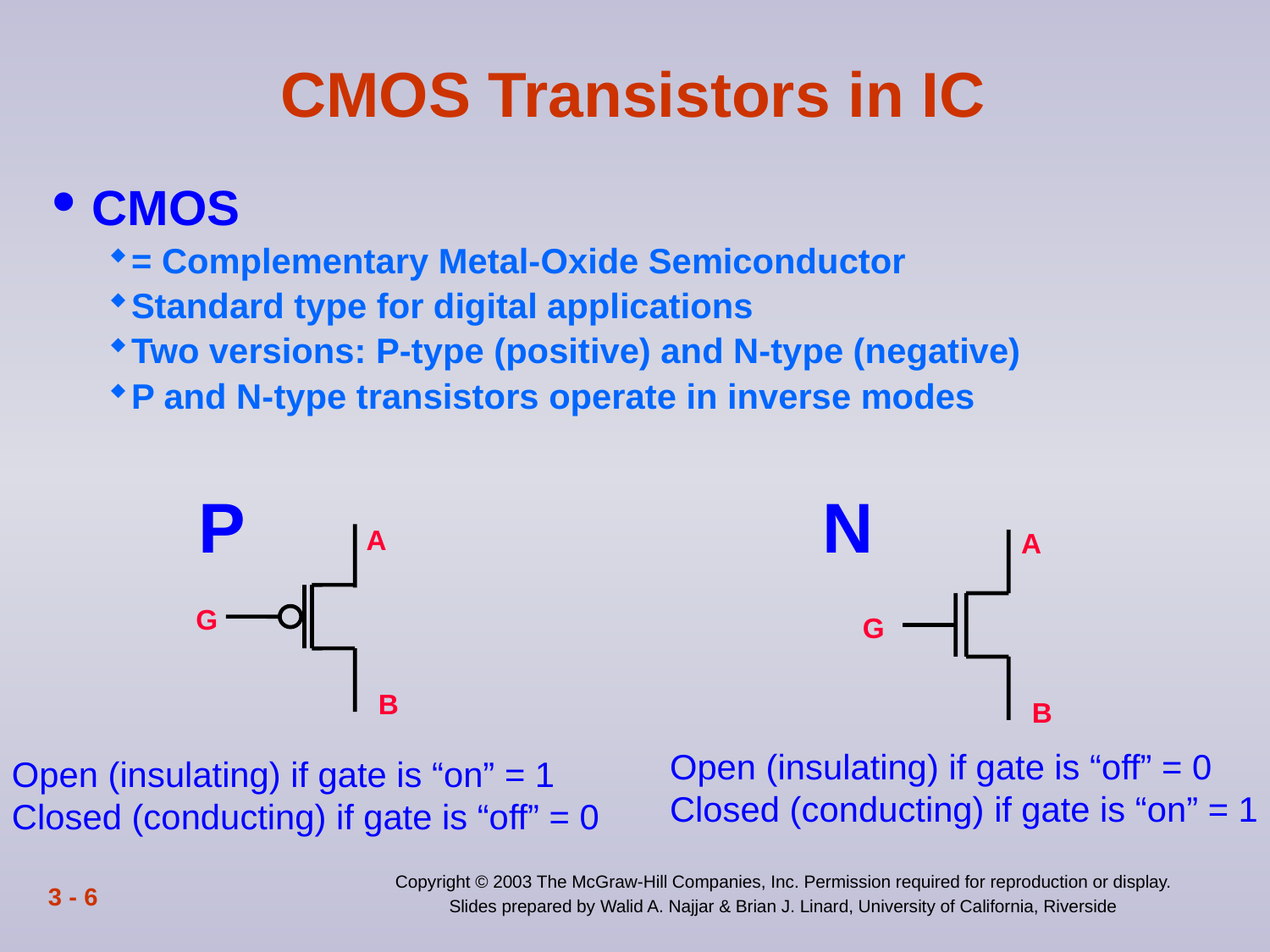

# CMOS Transistors in IC
CMOS
= Complementary Metal-Oxide Semiconductor
Standard type for digital applications
Two versions: P-type (positive) and N-type (negative)
P and N-type transistors operate in inverse modes
P
N
A

G

B
A

G

B
Open (insulating) if gate is “off” = 0
Closed (conducting) if gate is “on” = 1
Open (insulating) if gate is “on” = 1
Closed (conducting) if gate is “off” = 0
3 - 6